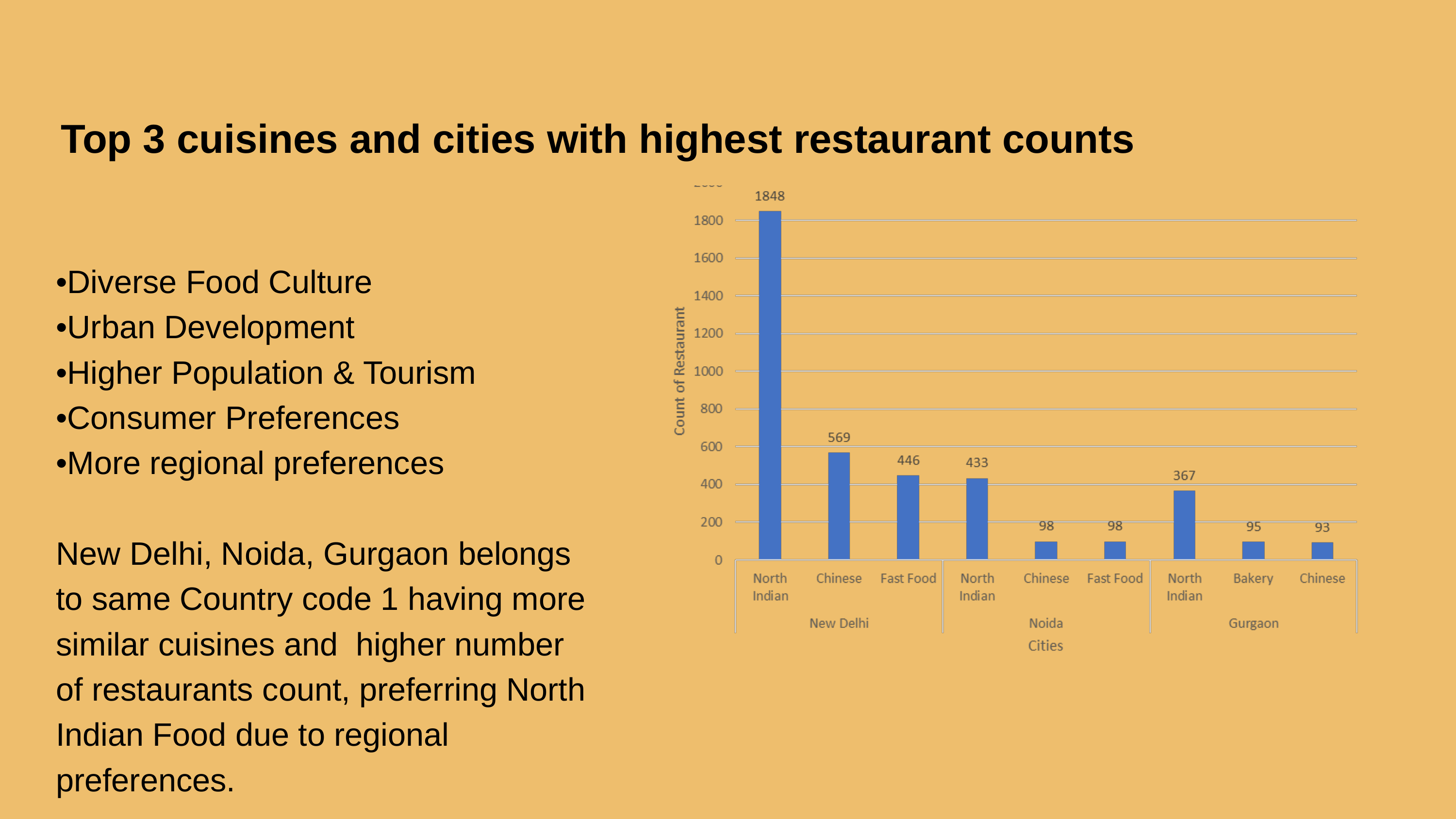

Top 3 cuisines and cities with highest restaurant counts

•Diverse Food Culture
•Urban Development
•Higher Population & Tourism
•Consumer Preferences
•More regional preferences

New Delhi, Noida, Gurgaon belongs to same Country code 1 having more similar cuisines and  higher number of restaurants count, preferring North Indian Food due to regional preferences.